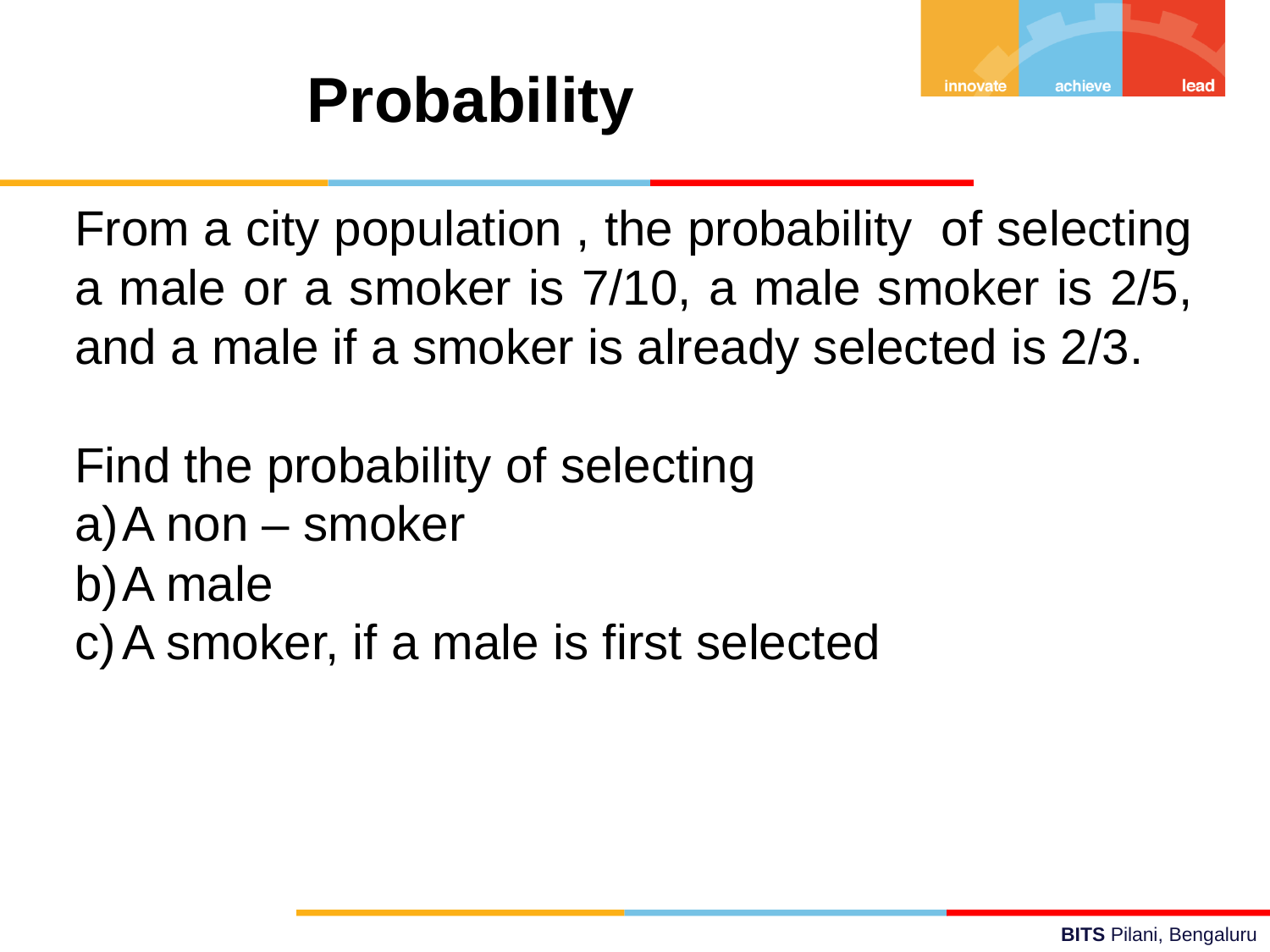

# Probability
From a city population , the probability  of selecting a male or a smoker is 7/10, a male smoker is 2/5, and a male if a smoker is already selected is 2/3.

Find the probability of selecting
A non – smoker
A male
A smoker, if a male is first selected